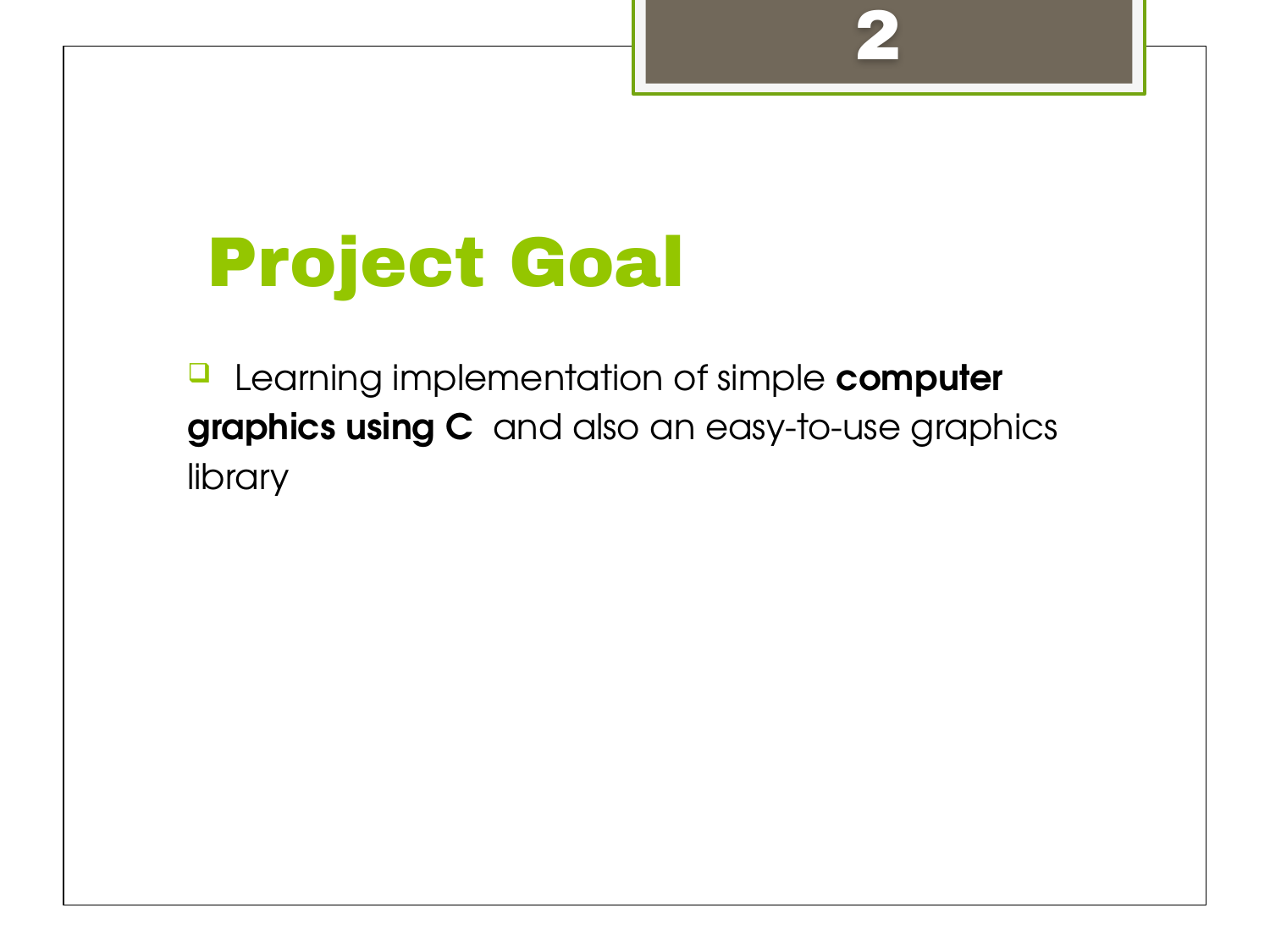

2
 Project Goal
Learning implementation of simple computer
graphics using C  and also an easy-to-use graphics
library